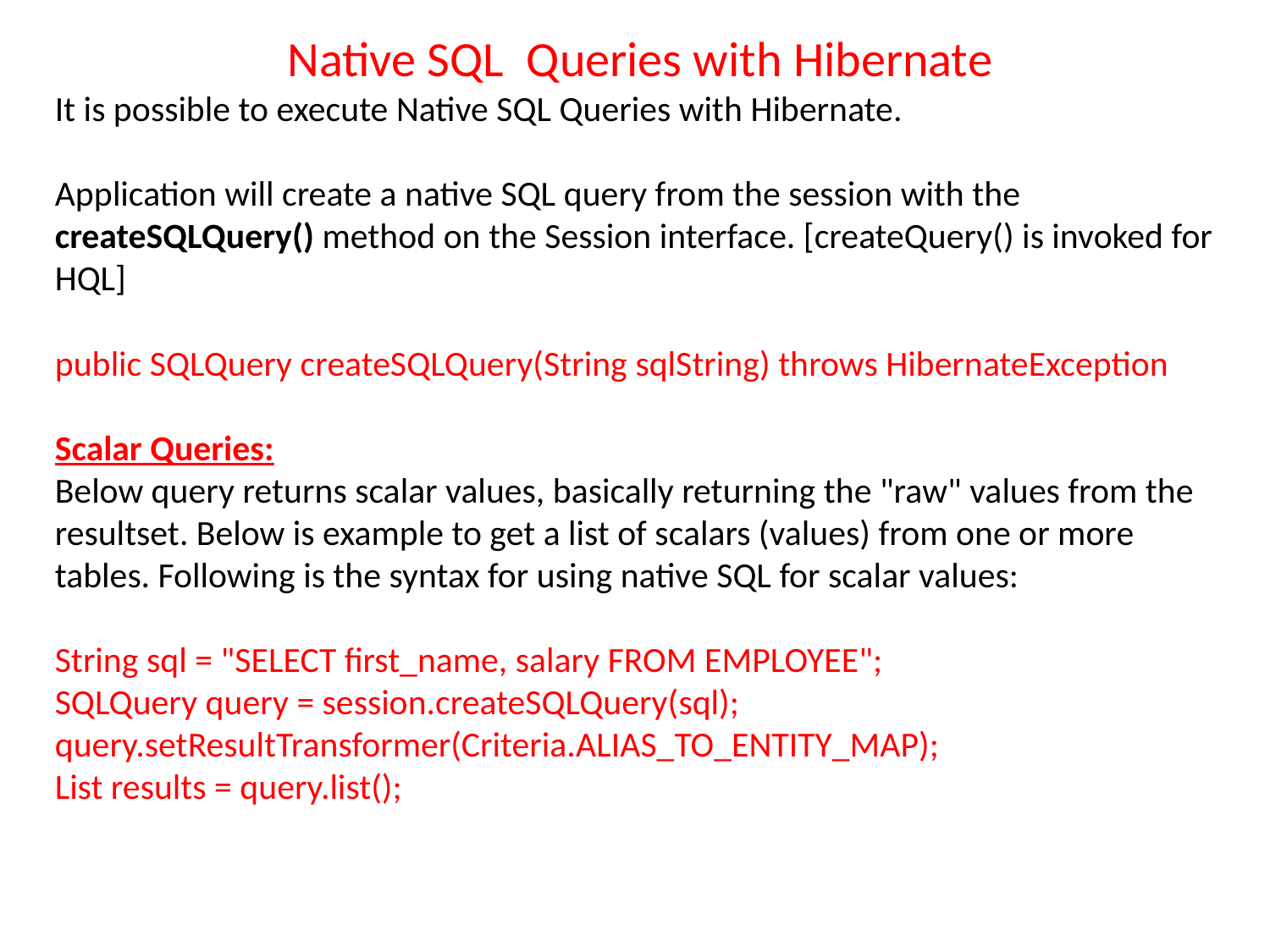

Native SQL  Queries with Hibernate
It is possible to execute Native SQL Queries with Hibernate.

Application will create a native SQL query from the session with the createSQLQuery() method on the Session interface. [createQuery() is invoked for HQL]

public SQLQuery createSQLQuery(String sqlString) throws HibernateException

Scalar Queries:
Below query returns scalar values, basically returning the "raw" values from the resultset. Below is example to get a list of scalars (values) from one or more tables. Following is the syntax for using native SQL for scalar values:

String sql = "SELECT first_name, salary FROM EMPLOYEE";
SQLQuery query = session.createSQLQuery(sql); query.setResultTransformer(Criteria.ALIAS_TO_ENTITY_MAP);
List results = query.list();